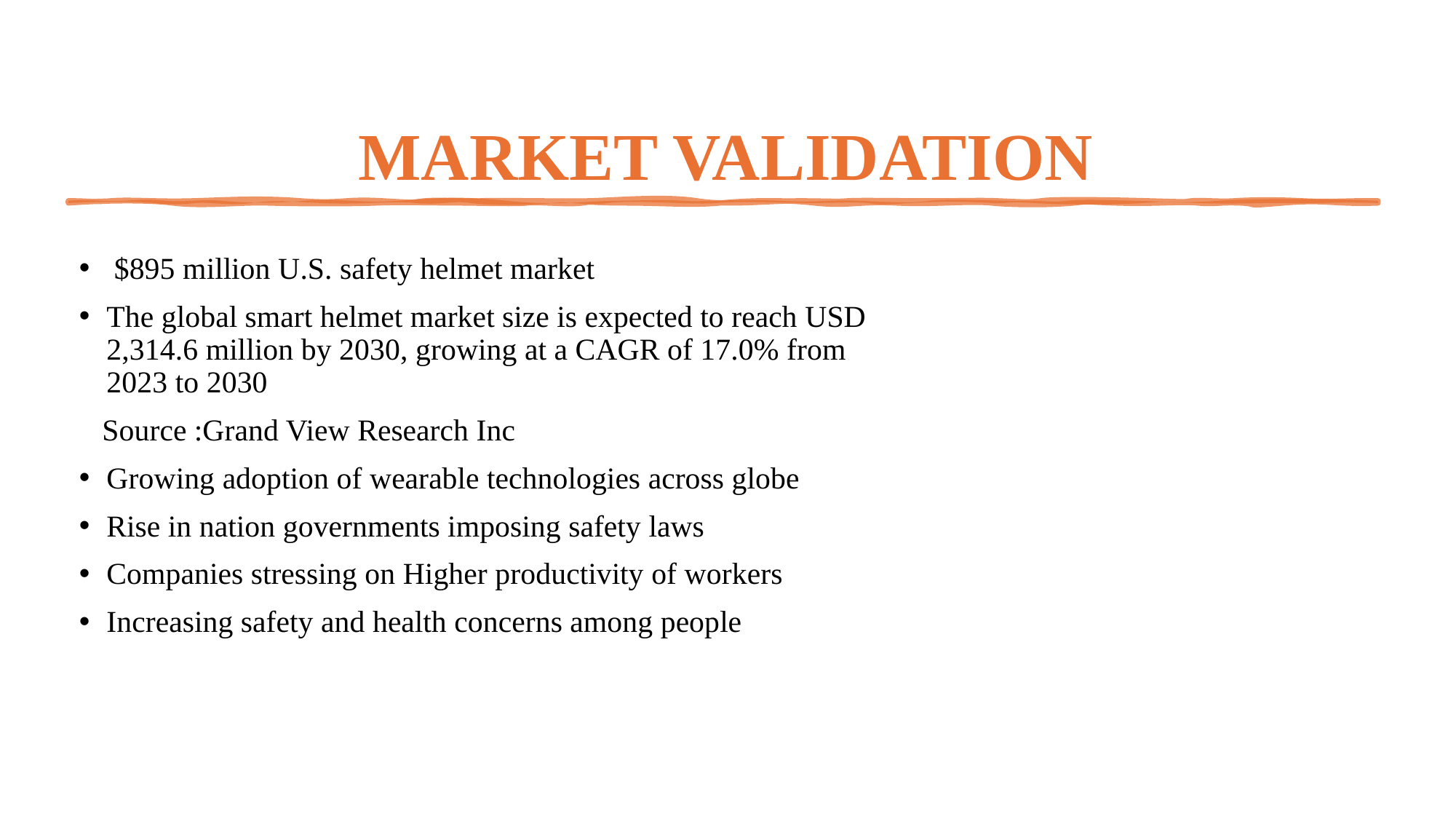

# MARKET VALIDATION

 $895 million U.S. safety helmet market
The global smart helmet market size is expected to reach USD 2,314.6 million by 2030, growing at a CAGR of 17.0% from 2023 to 2030
   Source :Grand View Research Inc
Growing adoption of wearable technologies across globe
Rise in nation governments imposing safety laws
Companies stressing on Higher productivity of workers
Increasing safety and health concerns among people